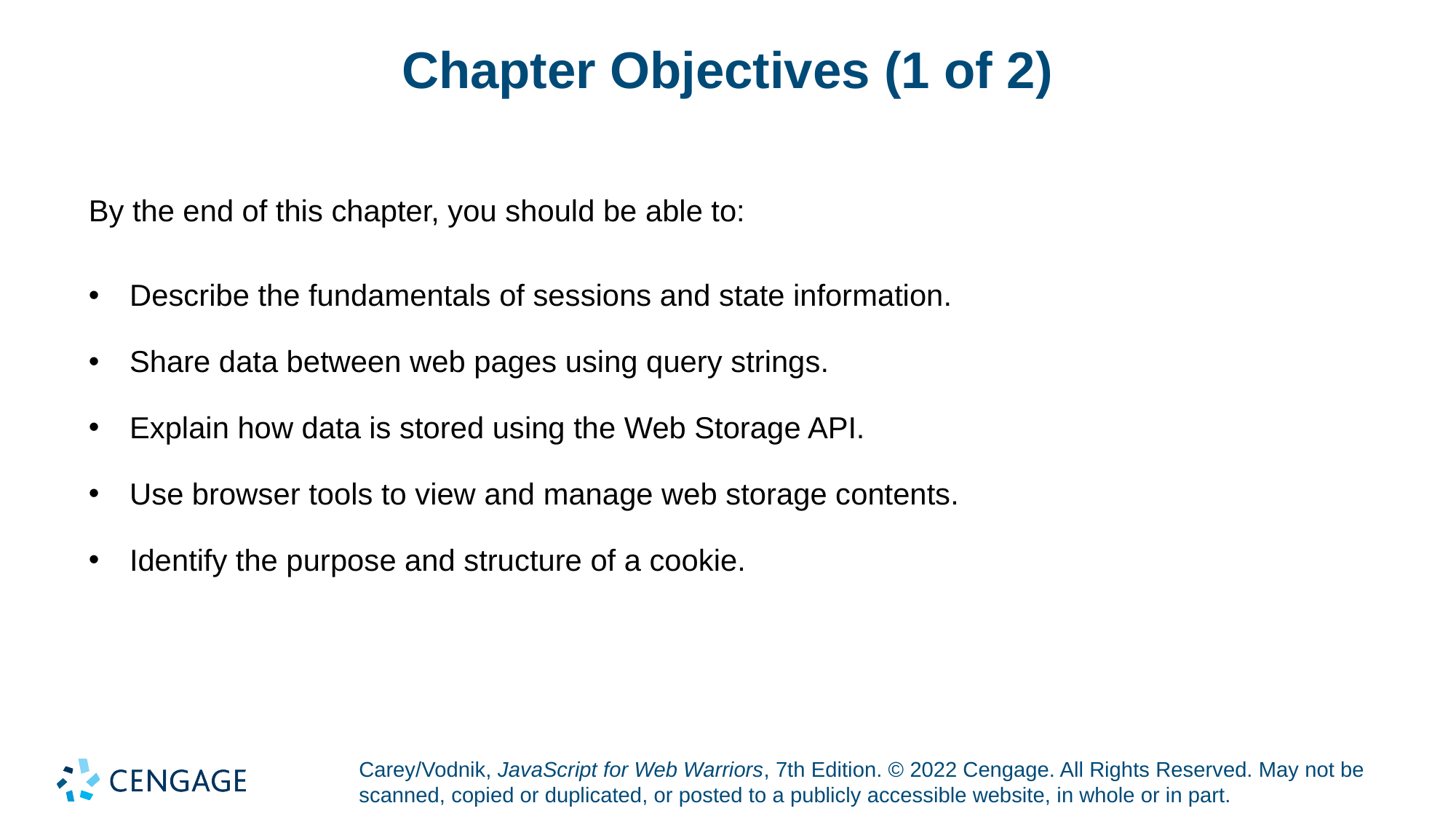

# Chapter Objectives (1 of 2)
By the end of this chapter, you should be able to:
Describe the fundamentals of sessions and state information.
Share data between web pages using query strings.
Explain how data is stored using the Web Storage API.
Use browser tools to view and manage web storage contents.
Identify the purpose and structure of a cookie.